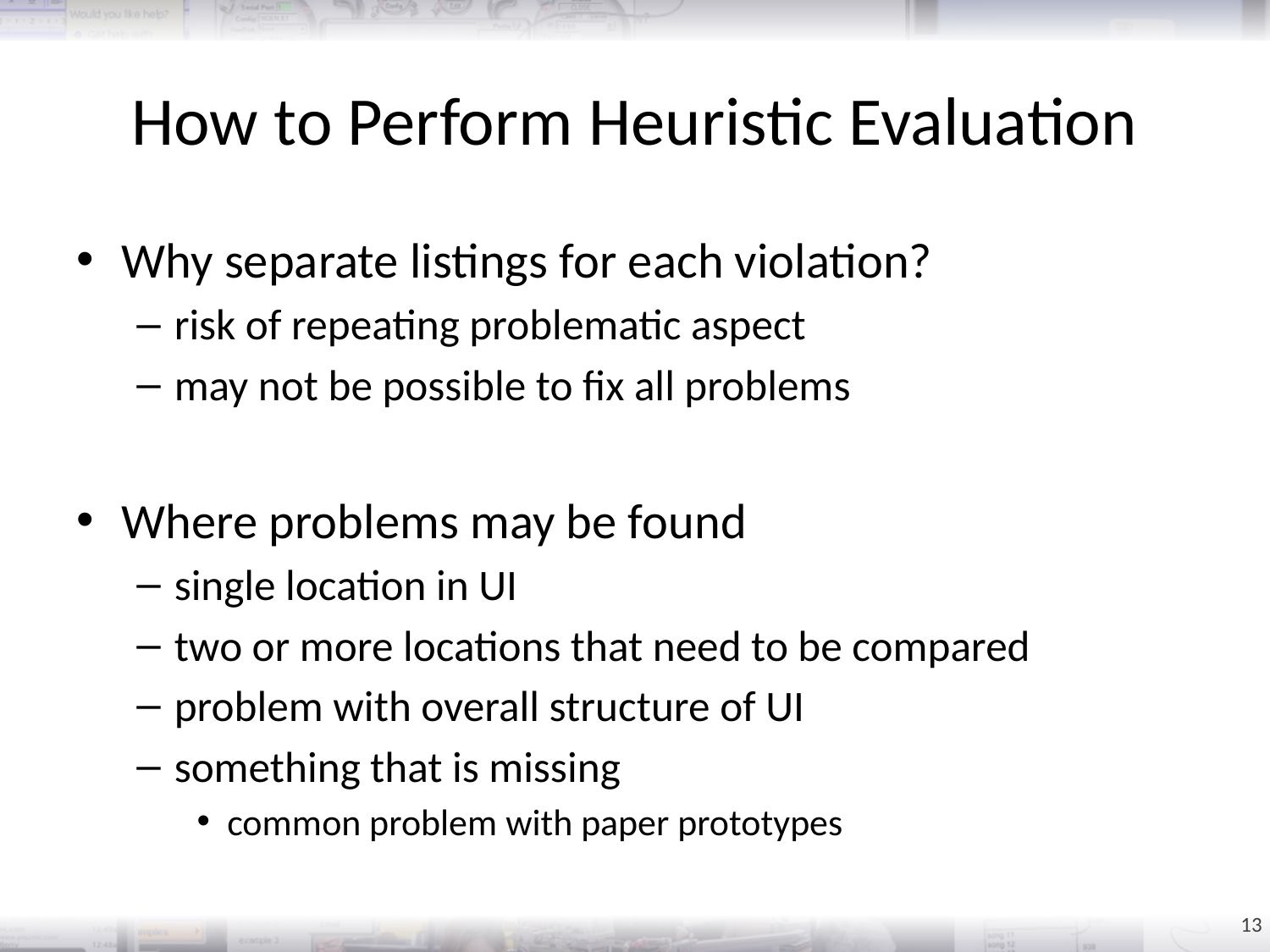

# How to Perform Heuristic Evaluation
Why separate listings for each violation?
risk of repeating problematic aspect
may not be possible to fix all problems

Where problems may be found
single location in UI
two or more locations that need to be compared
problem with overall structure of UI
something that is missing
common problem with paper prototypes
13